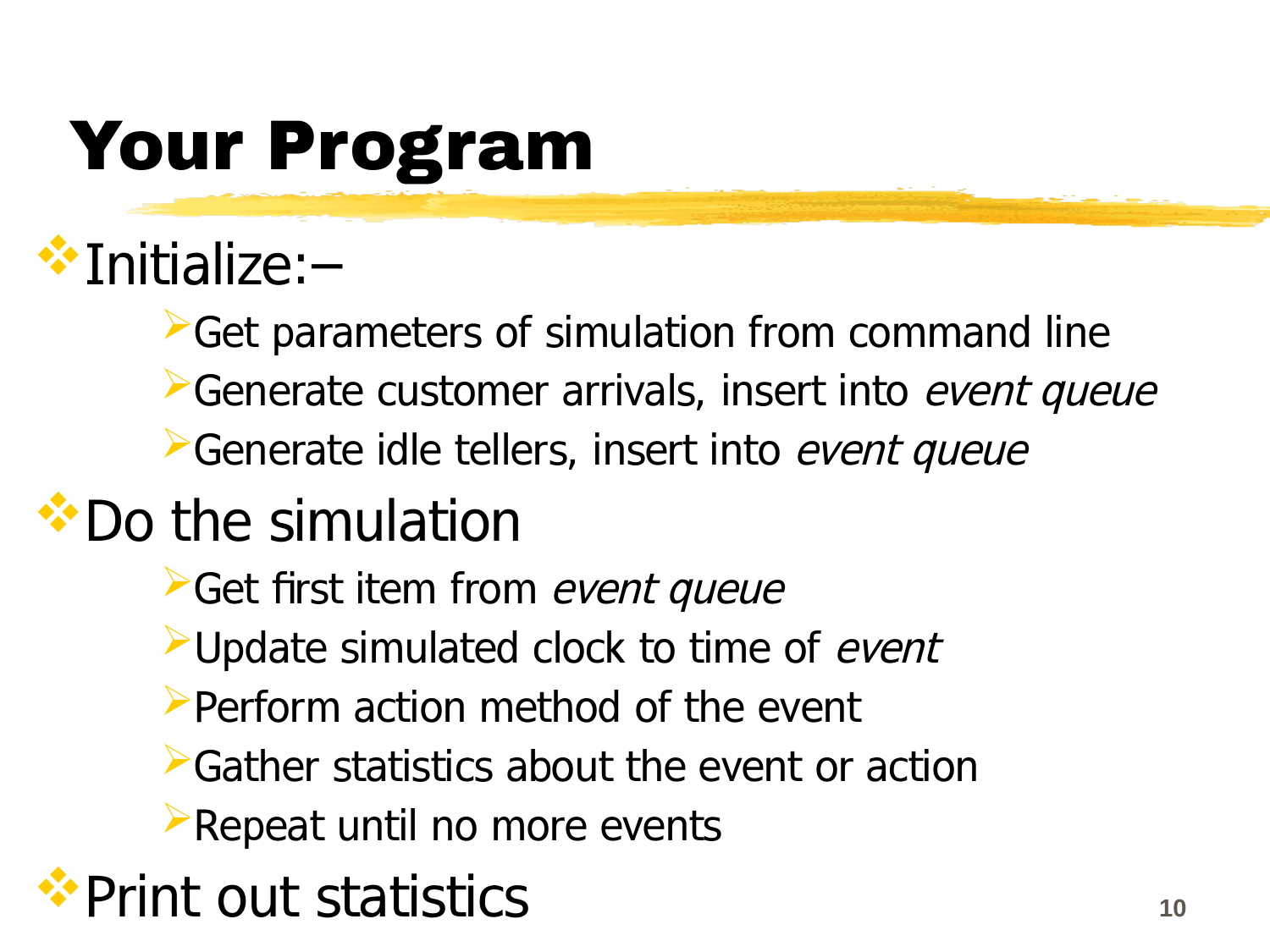

# Your Program
Initialize:–
Get parameters of simulation from command line
Generate customer arrivals, insert into event queue
Generate idle tellers, insert into event queue
Do the simulation
Get first item from event queue
Update simulated clock to time of event
Perform action method of the event
Gather statistics about the event or action
Repeat until no more events
Print out statistics
10